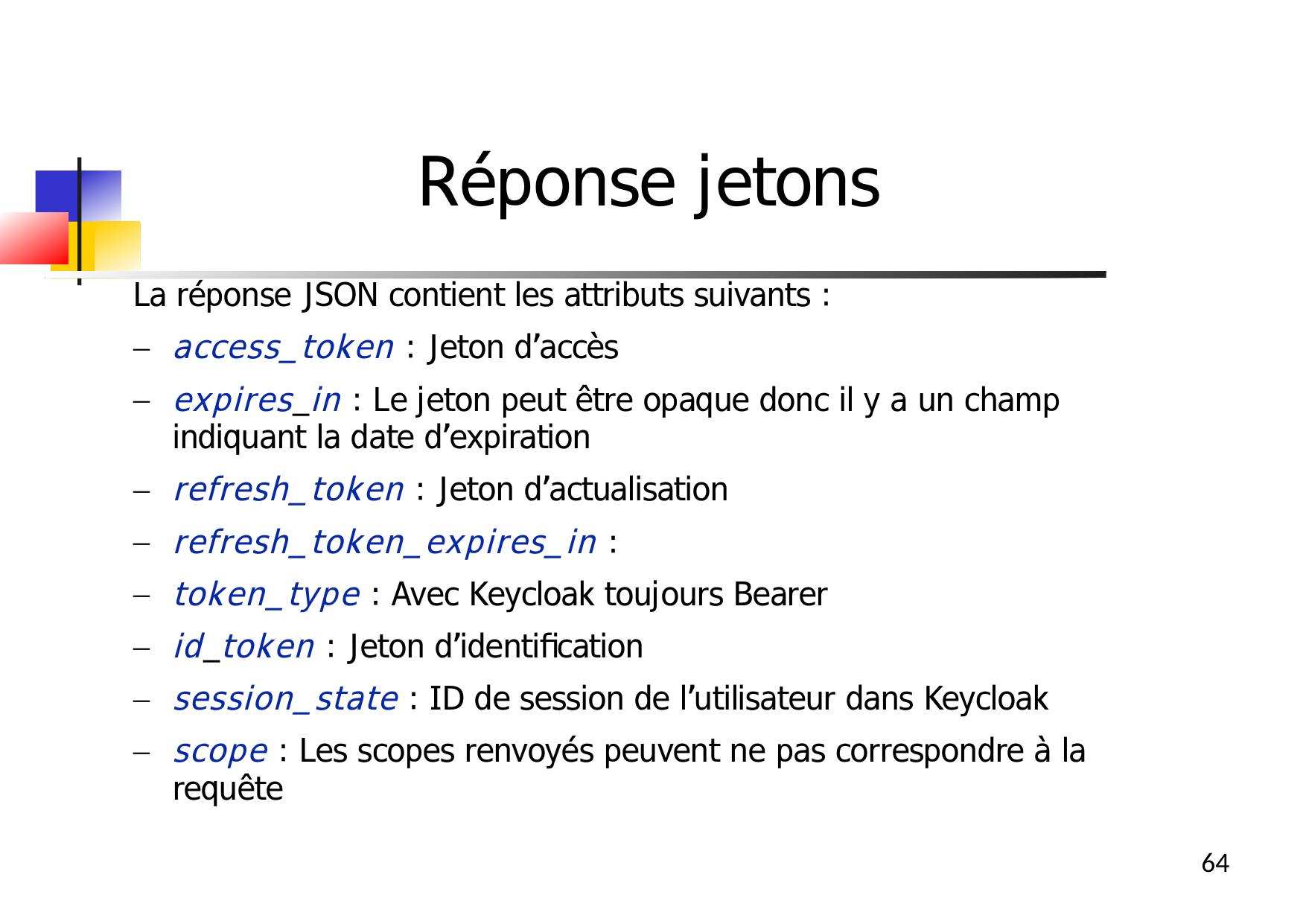

Réponse jetons
La réponse JSON contient les attributs suivants :
access_token : Jeton d’accès
expires_in : Le jeton peut être opaque donc il y a un champ indiquant la date d’expiration
refresh_token : Jeton d’actualisation
refresh_token_expires_in :
token_type : Avec Keycloak toujours Bearer
id_token : Jeton d’identification
session_state : ID de session de l’utilisateur dans Keycloak
scope : Les scopes renvoyés peuvent ne pas correspondre à la requête